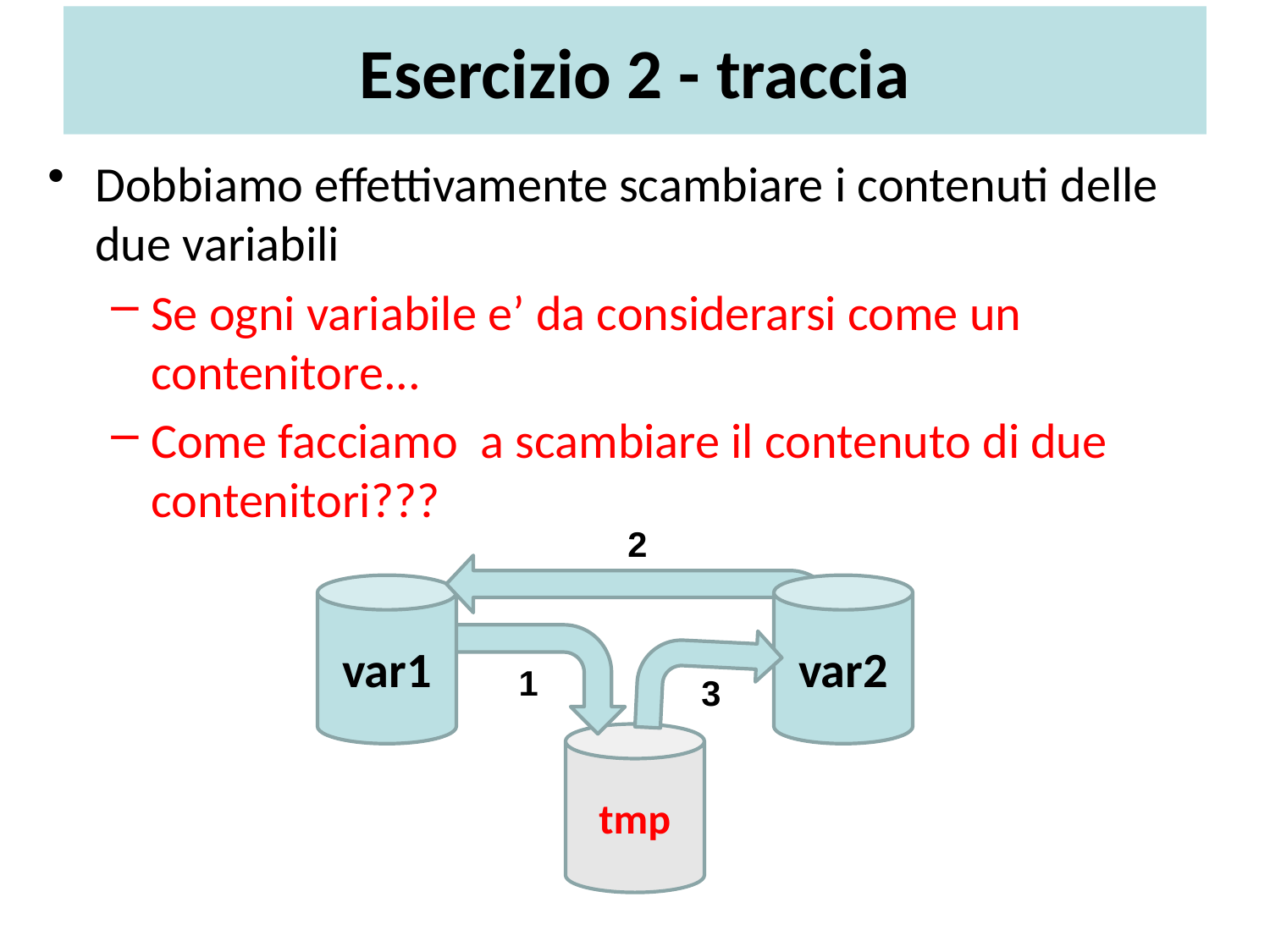

# Esercizio 2 - traccia
Dobbiamo effettivamente scambiare i contenuti delle due variabili
Se ogni variabile e’ da considerarsi come un contenitore...
Come facciamo  a scambiare il contenuto di due contenitori???

2

var1
var2
11

1
3
tmp